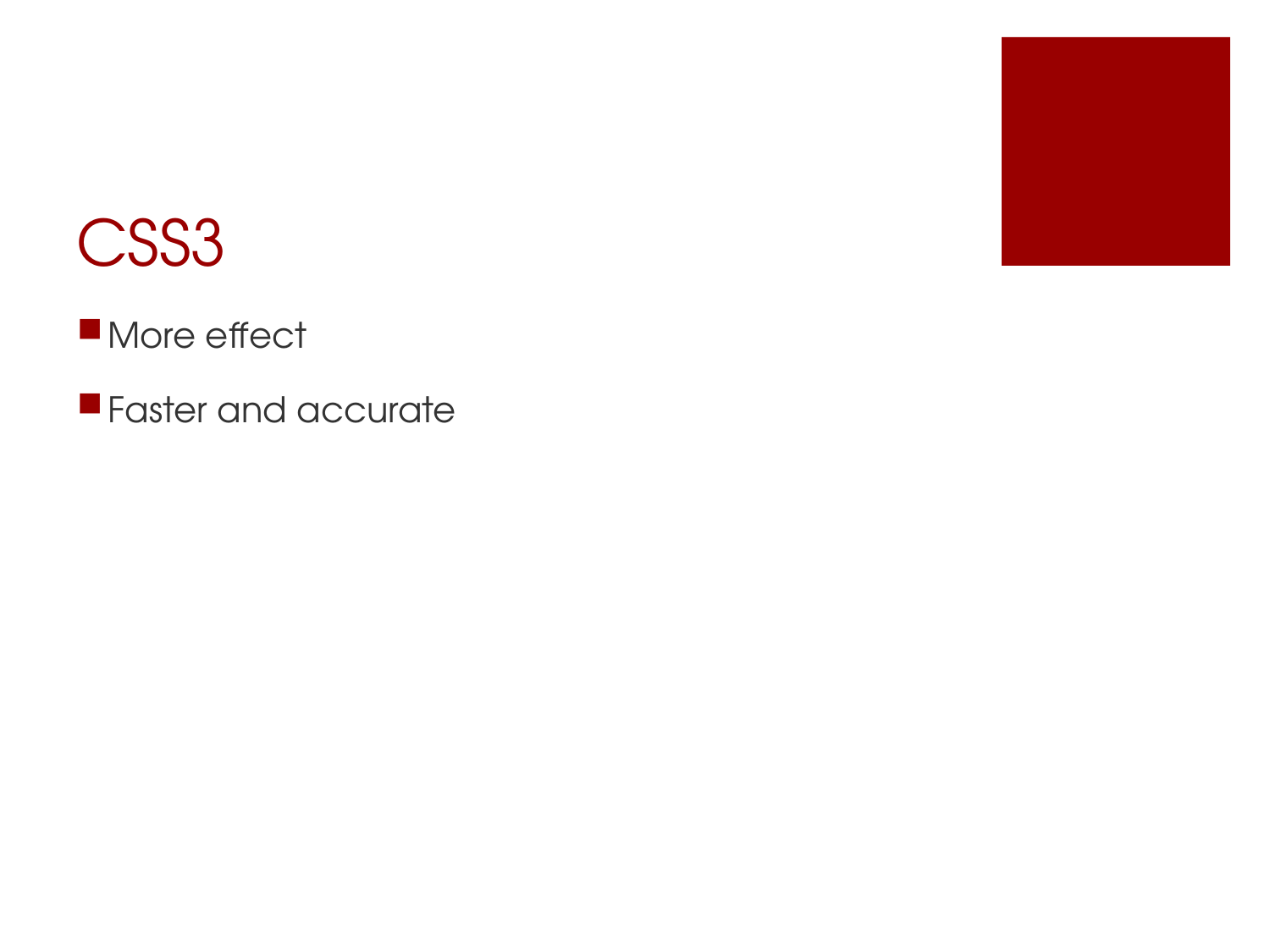

# CSS3
More effect
Faster and accurate